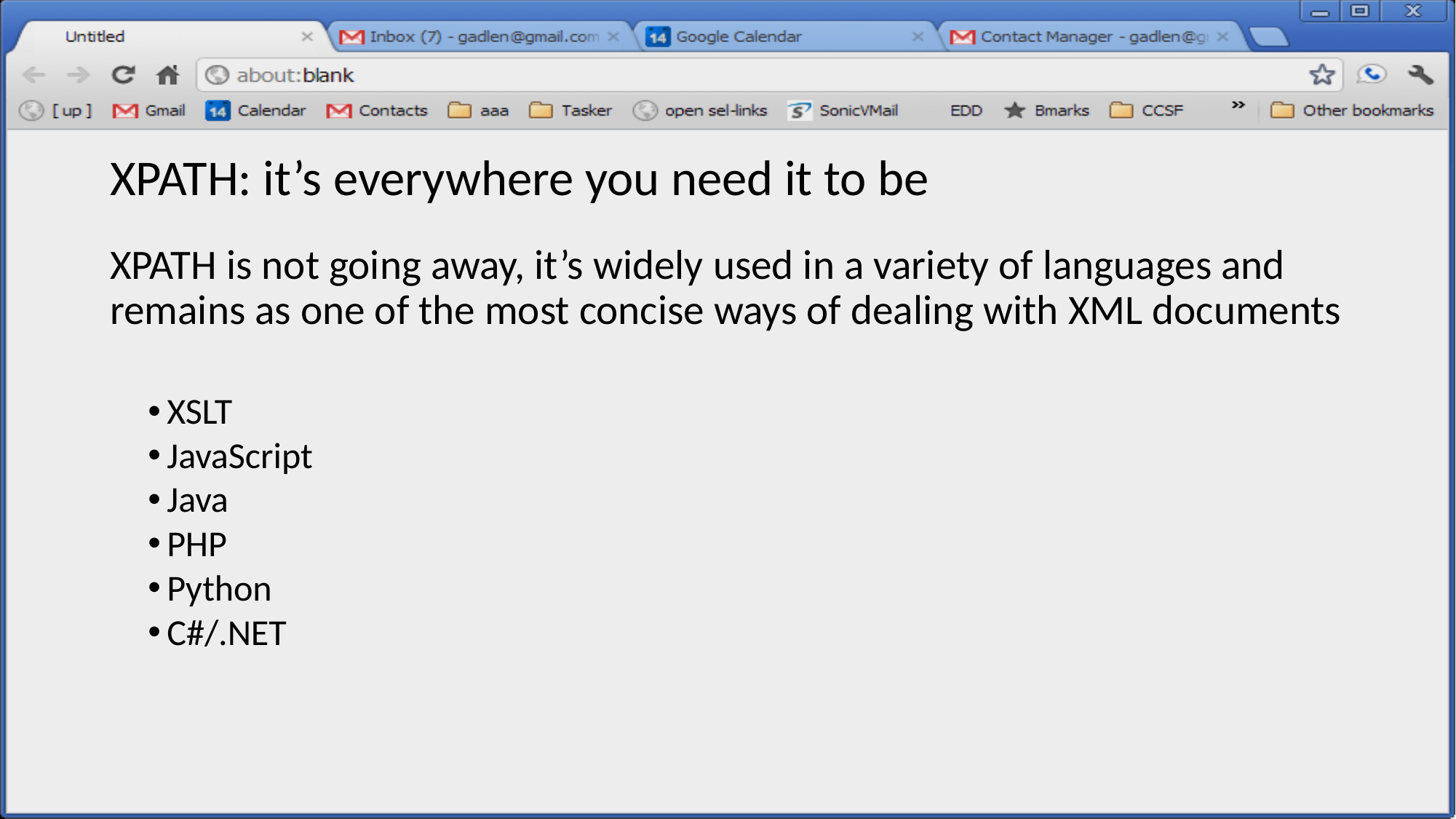

# XPATH: it’s everywhere you need it to be
XPATH is not going away, it’s widely used in a variety of languages and remains as one of the most concise ways of dealing with XML documents

XSLT
JavaScript
Java
PHP
Python
C#/.NET